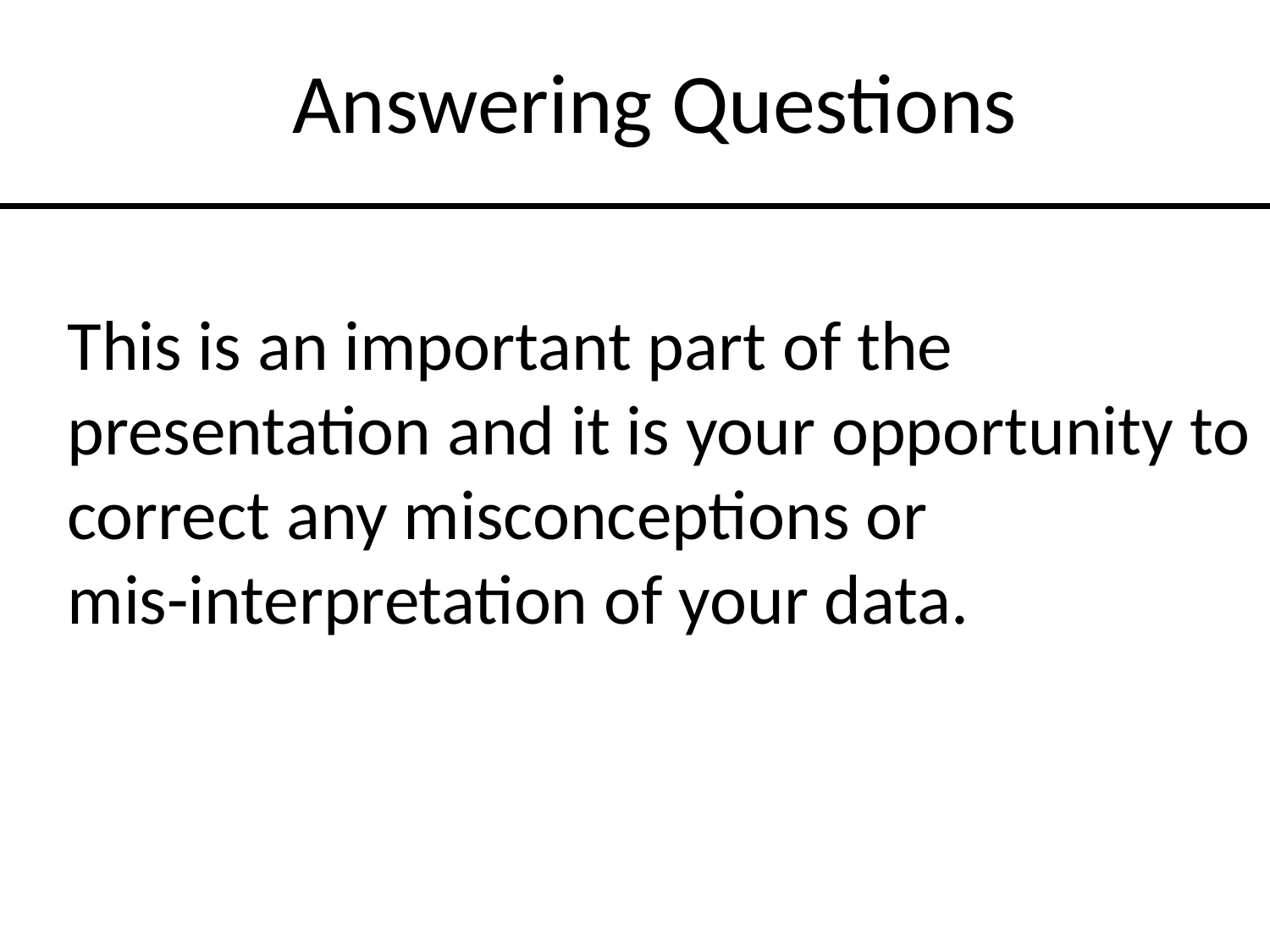

Answering Questions
This is an important part of the presentation and it is your opportunity to correct any misconceptions or
mis-interpretation of your data.